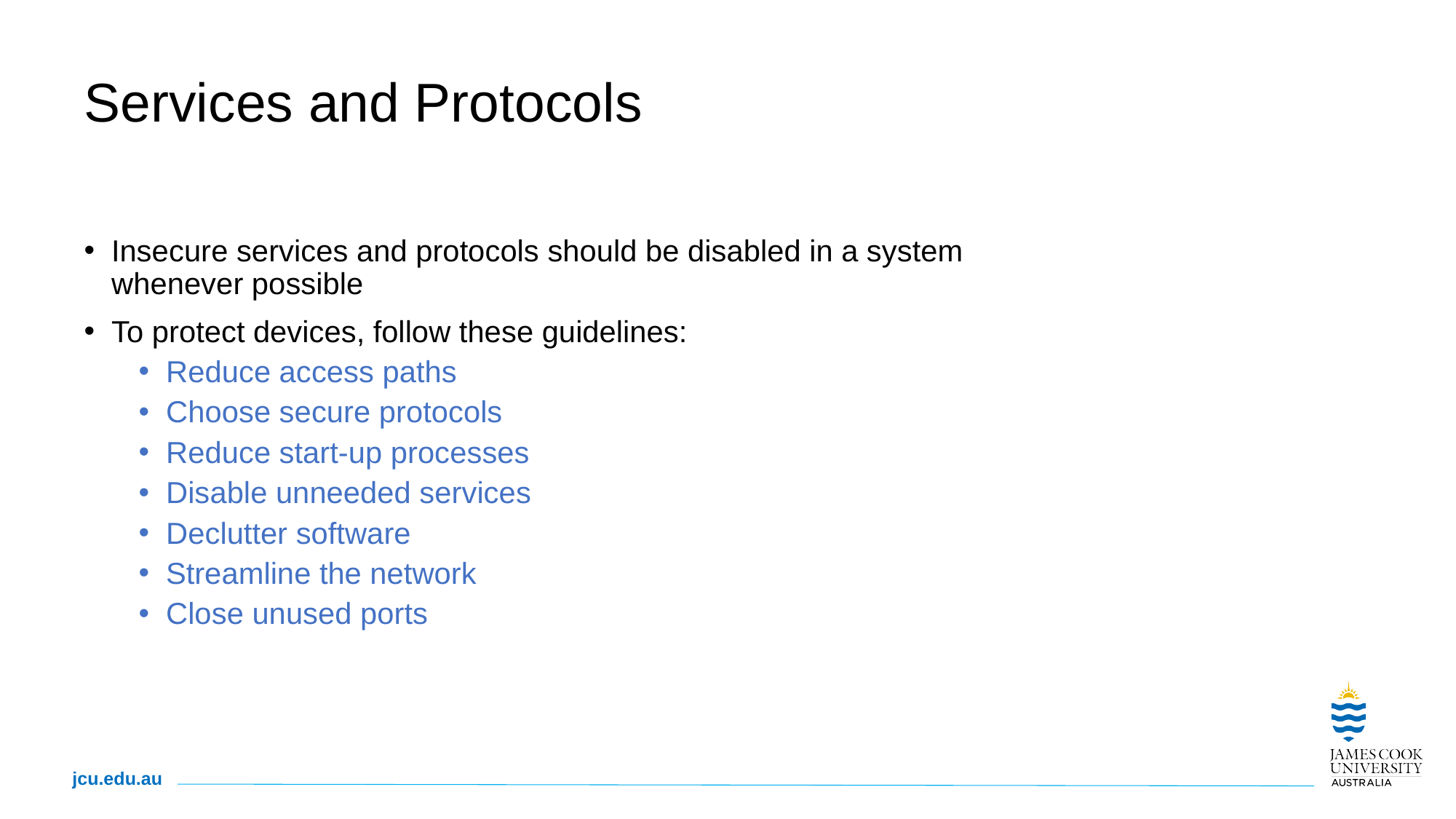

# Services and Protocols
Insecure services and protocols should be disabled in a system whenever possible
To protect devices, follow these guidelines:
Reduce access paths
Choose secure protocols
Reduce start-up processes
Disable unneeded services
Declutter software
Streamline the network
Close unused ports